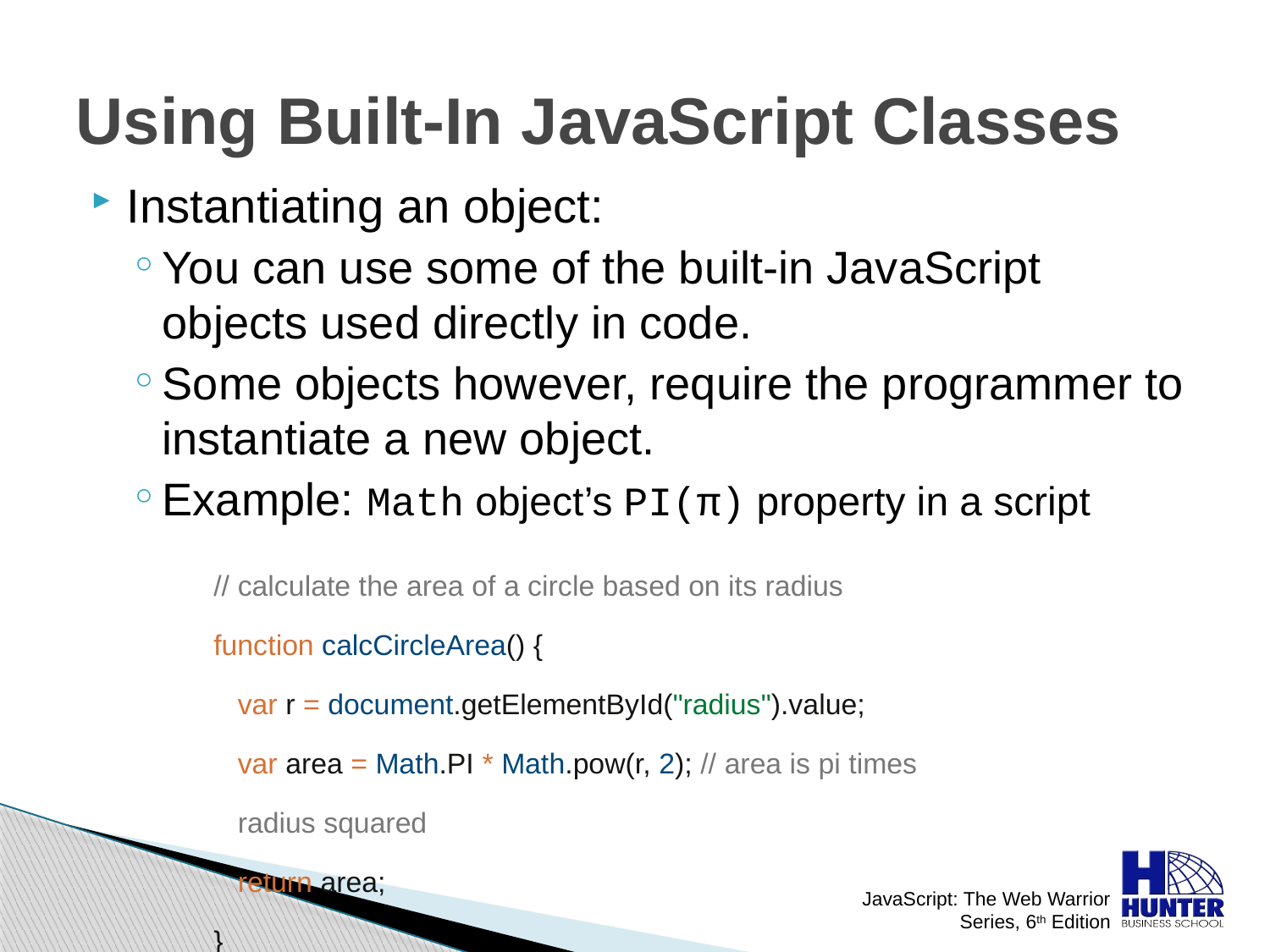

# Using Built-In JavaScript Classes
Instantiating an object:
You can use some of the built-in JavaScript objects used directly in code.
Some objects however, require the programmer to instantiate a new object.
Example: Math object’s PI(π) property in a script
// calculate the area of a circle based on its radius
function calcCircleArea() {
   var r = document.getElementById("radius").value;
   var area = Math.PI * Math.pow(r, 2); // area is pi times
   radius squared
   return area;
}